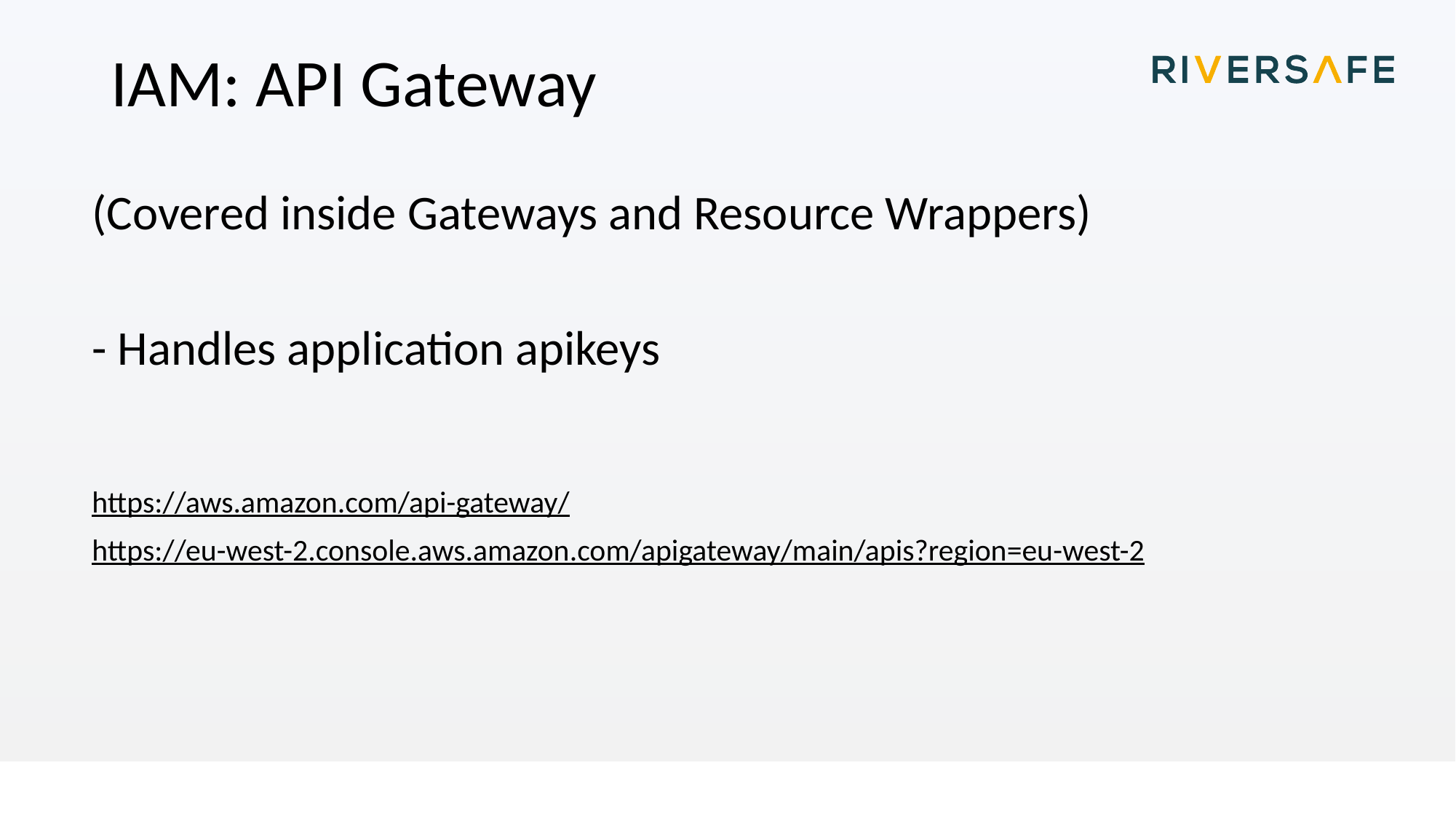

# IAM: API Gateway
(Covered inside Gateways and Resource Wrappers)

- Handles application apikeys

https://aws.amazon.com/api-gateway/
https://eu-west-2.console.aws.amazon.com/apigateway/main/apis?region=eu-west-2